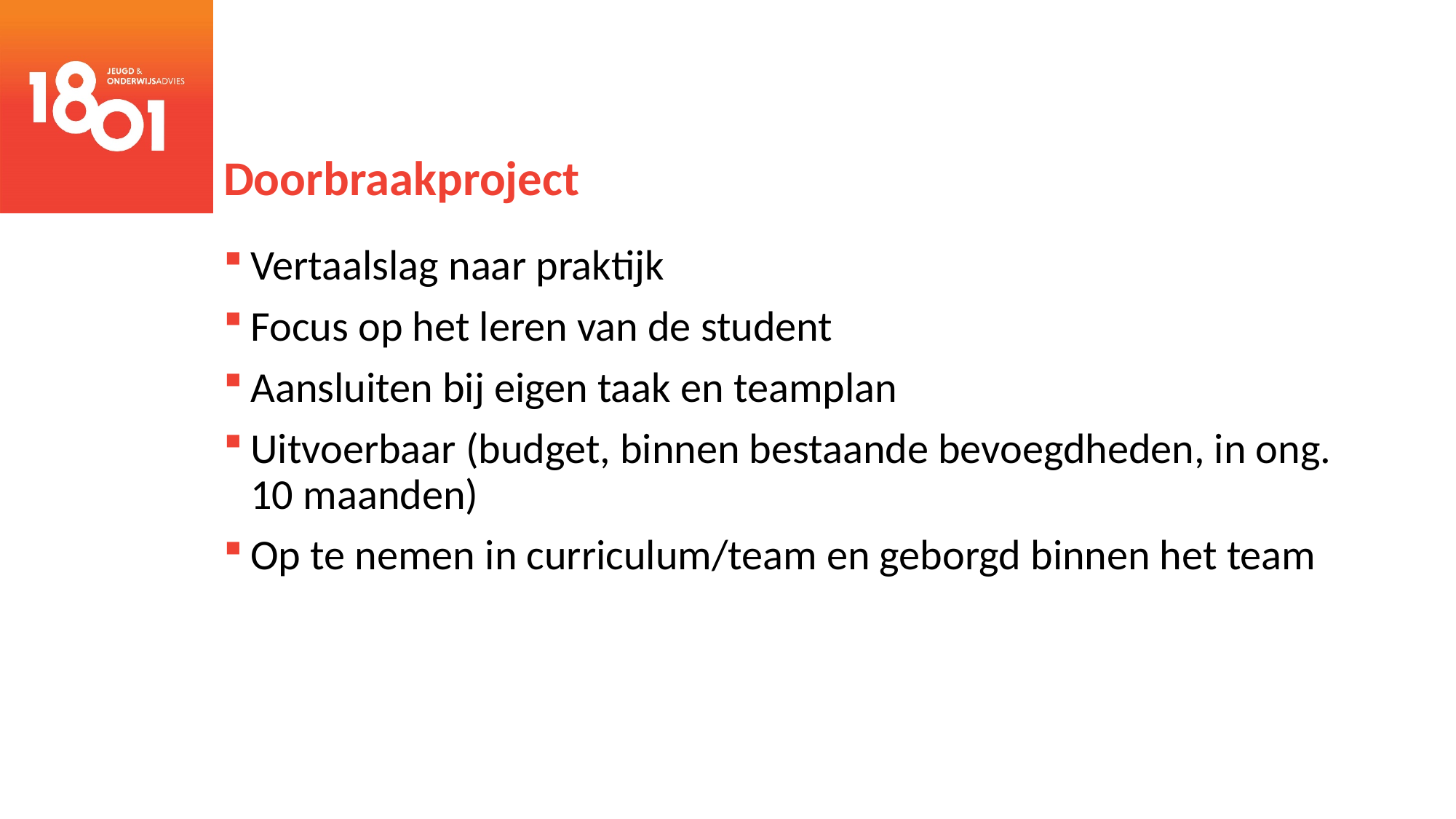

# Doorbraakproject
Vertaalslag naar praktijk
Focus op het leren van de student
Aansluiten bij eigen taak en teamplan
Uitvoerbaar (budget, binnen bestaande bevoegdheden, in ong. 10 maanden)
Op te nemen in curriculum/team en geborgd binnen het team